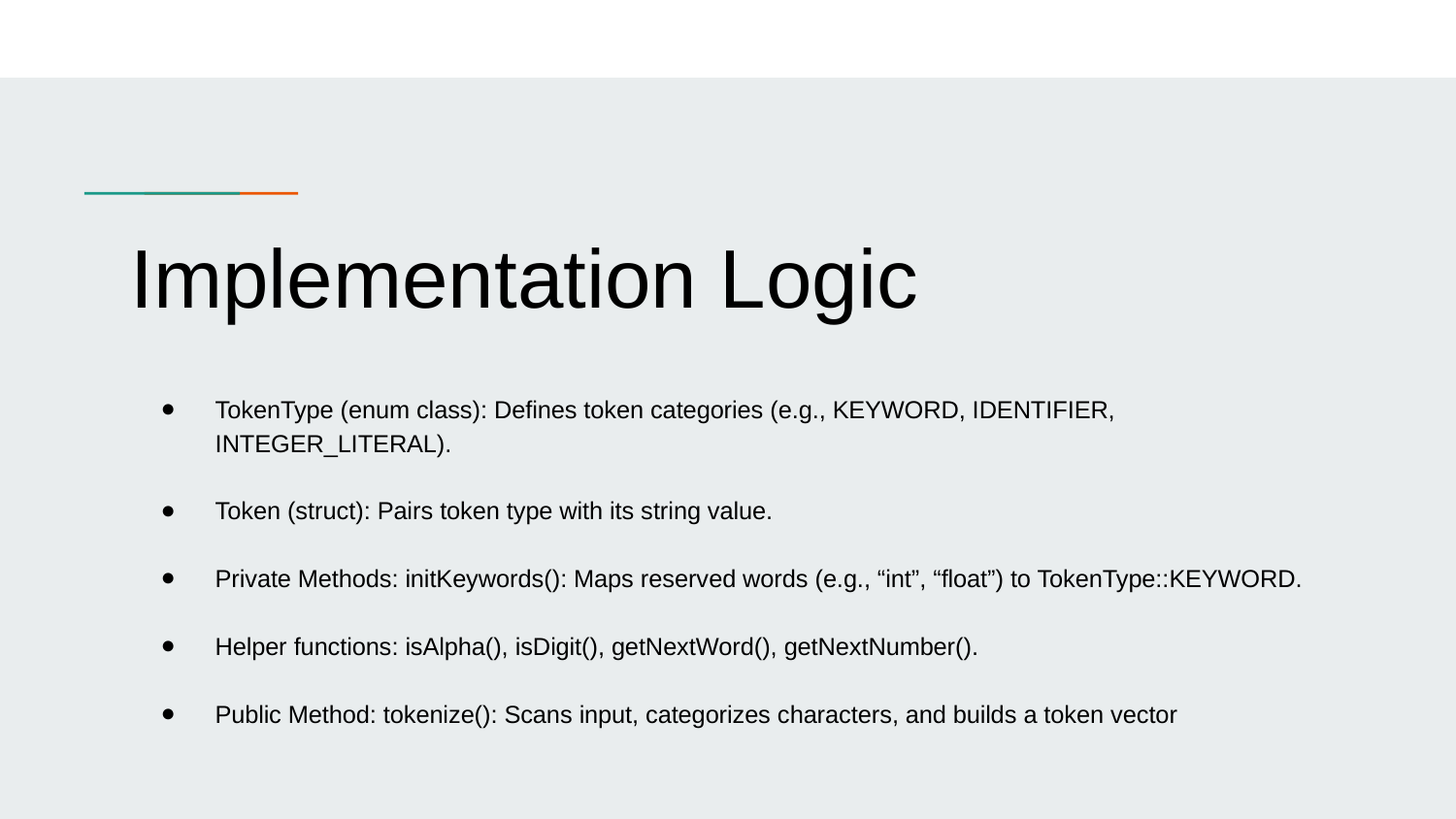

# Implementation Logic

TokenType (enum class): Defines token categories (e.g., KEYWORD, IDENTIFIER, INTEGER_LITERAL).

Token (struct): Pairs token type with its string value.

Private Methods: initKeywords(): Maps reserved words (e.g., “int”, “float”) to TokenType::KEYWORD.

Helper functions: isAlpha(), isDigit(), getNextWord(), getNextNumber().

Public Method: tokenize(): Scans input, categorizes characters, and builds a token vector